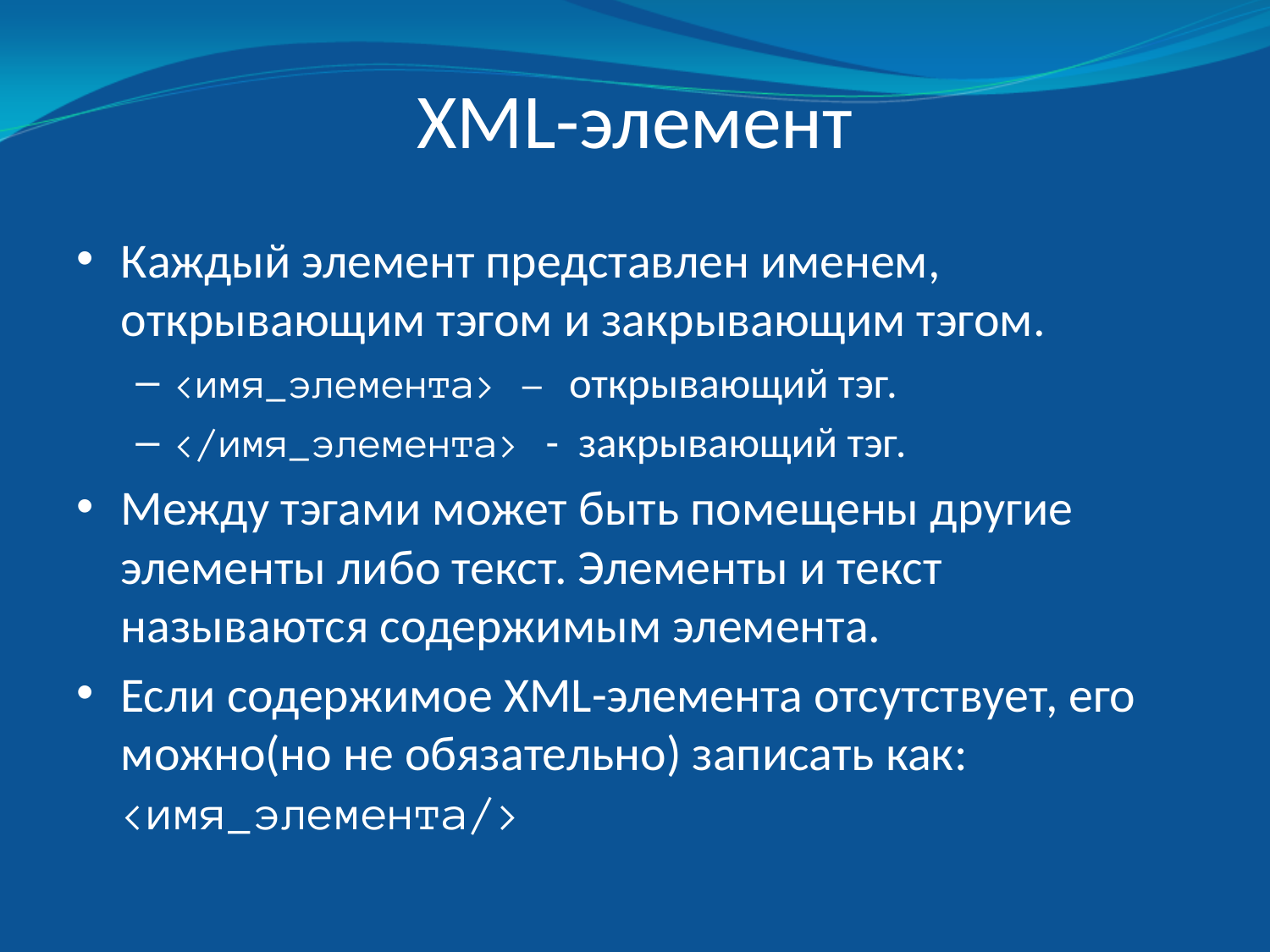

# XML-элемент
Каждый элемент представлен именем, открывающим тэгом и закрывающим тэгом.
<имя_элемента> - открывающий тэг.
</имя_элемента> -  закрывающий тэг.
Между тэгами может быть помещены другие элементы либо текст. Элементы и текст называются содержимым элемента.
Если содержимое XML-элемента отсутствует, его можно(но не обязательно) записать как:
<имя_элемента/>